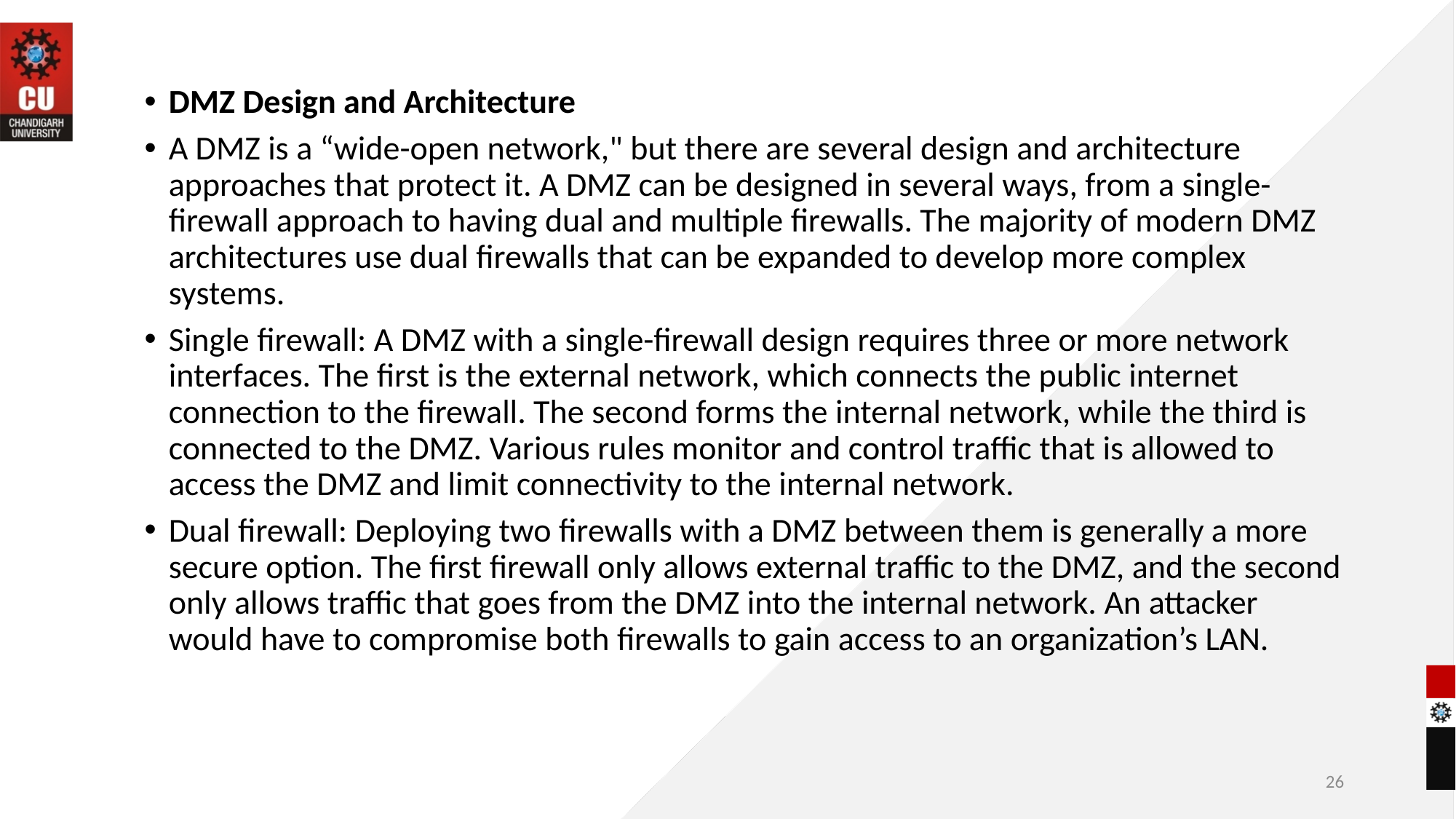

DMZ Design and Architecture
A DMZ is a “wide-open network," but there are several design and architecture approaches that protect it. A DMZ can be designed in several ways, from a single-firewall approach to having dual and multiple firewalls. The majority of modern DMZ architectures use dual firewalls that can be expanded to develop more complex systems.
Single firewall: A DMZ with a single-firewall design requires three or more network interfaces. The first is the external network, which connects the public internet connection to the firewall. The second forms the internal network, while the third is connected to the DMZ. Various rules monitor and control traffic that is allowed to access the DMZ and limit connectivity to the internal network.
Dual firewall: Deploying two firewalls with a DMZ between them is generally a more secure option. The first firewall only allows external traffic to the DMZ, and the second only allows traffic that goes from the DMZ into the internal network. An attacker would have to compromise both firewalls to gain access to an organization’s LAN.

26